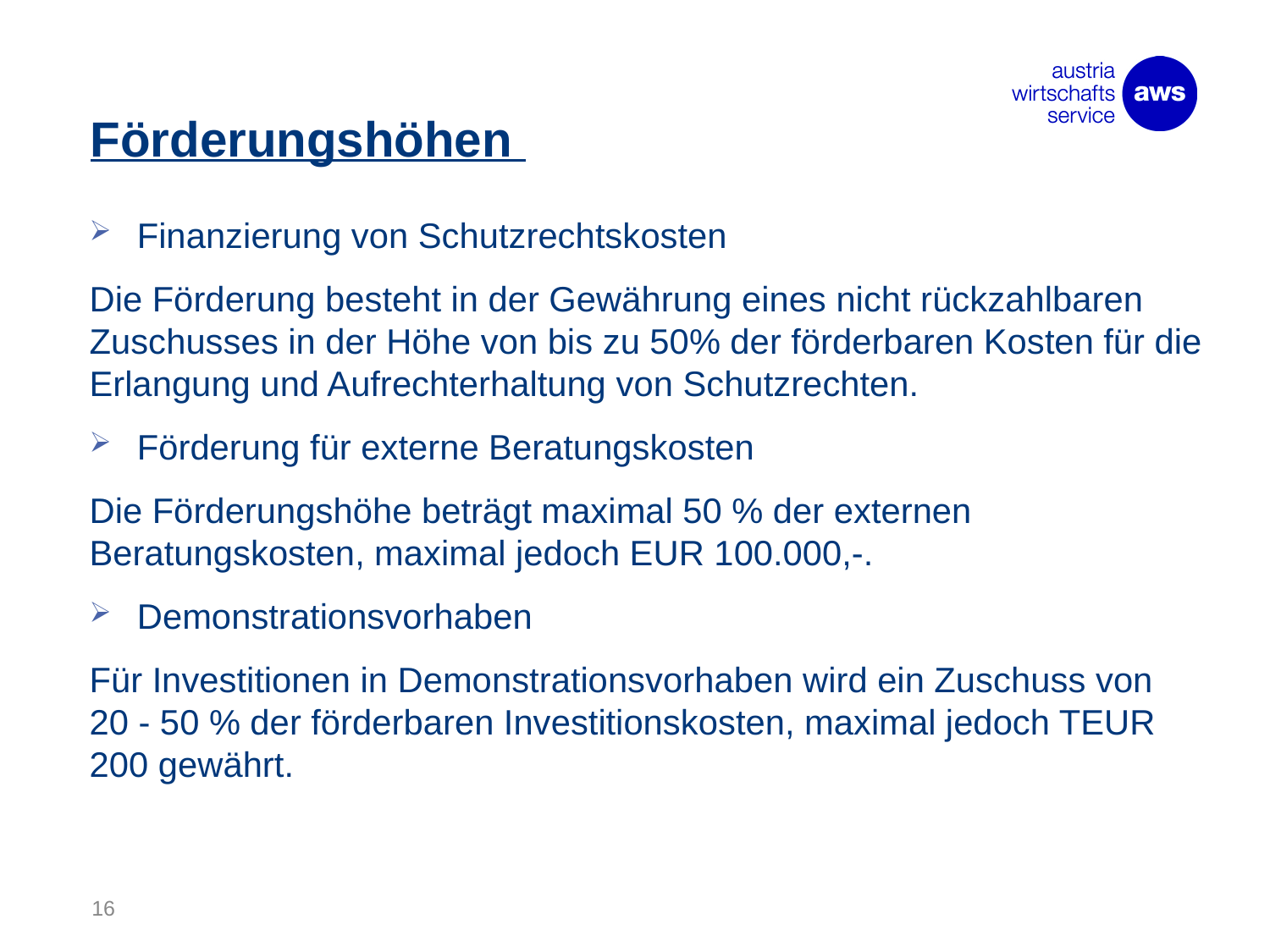

# Förderungshöhen
Finanzierung von Schutzrechtskosten
Die Förderung besteht in der Gewährung eines nicht rückzahlbaren Zuschusses in der Höhe von bis zu 50% der förderbaren Kosten für die Erlangung und Aufrechterhaltung von Schutzrechten.
Förderung für externe Beratungskosten
Die Förderungshöhe beträgt maximal 50 % der externen Beratungskosten, maximal jedoch EUR 100.000,-.
Demonstrationsvorhaben
Für Investitionen in Demonstrationsvorhaben wird ein Zuschuss von    20 - 50 % der förderbaren Investitionskosten, maximal jedoch TEUR 200 gewährt.

16